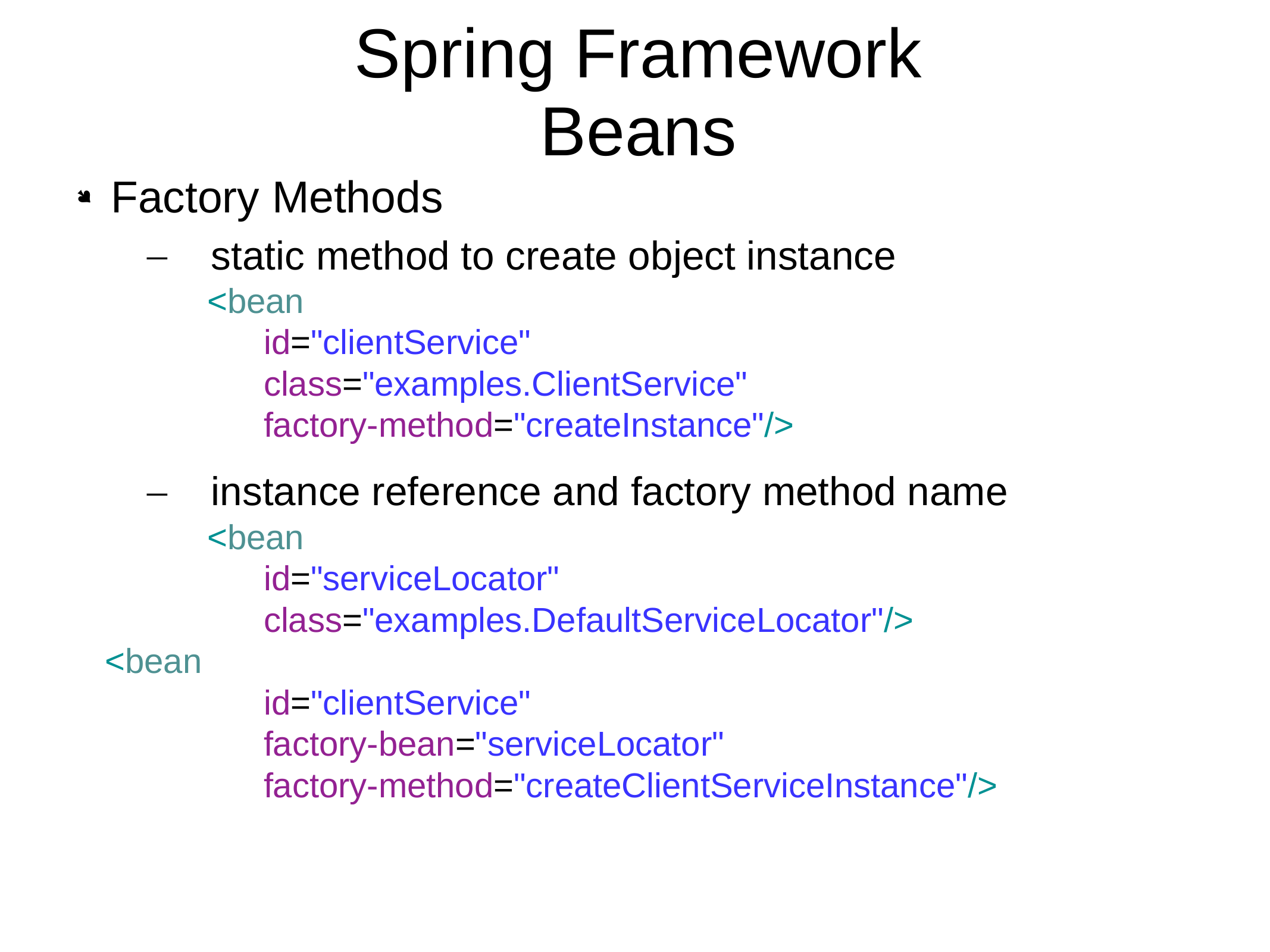

# Spring Framework
Beans
Factory Methods
static method to create object instance
    <bean
        id="clientService"
        class="examples.ClientService"
        factory-method="createInstance"/>

instance reference and factory method name
    <bean
        id="serviceLocator"
        class="examples.DefaultServiceLocator"/>
    <bean
        id="clientService"
        factory-bean="serviceLocator"
        factory-method="createClientServiceInstance"/>
35